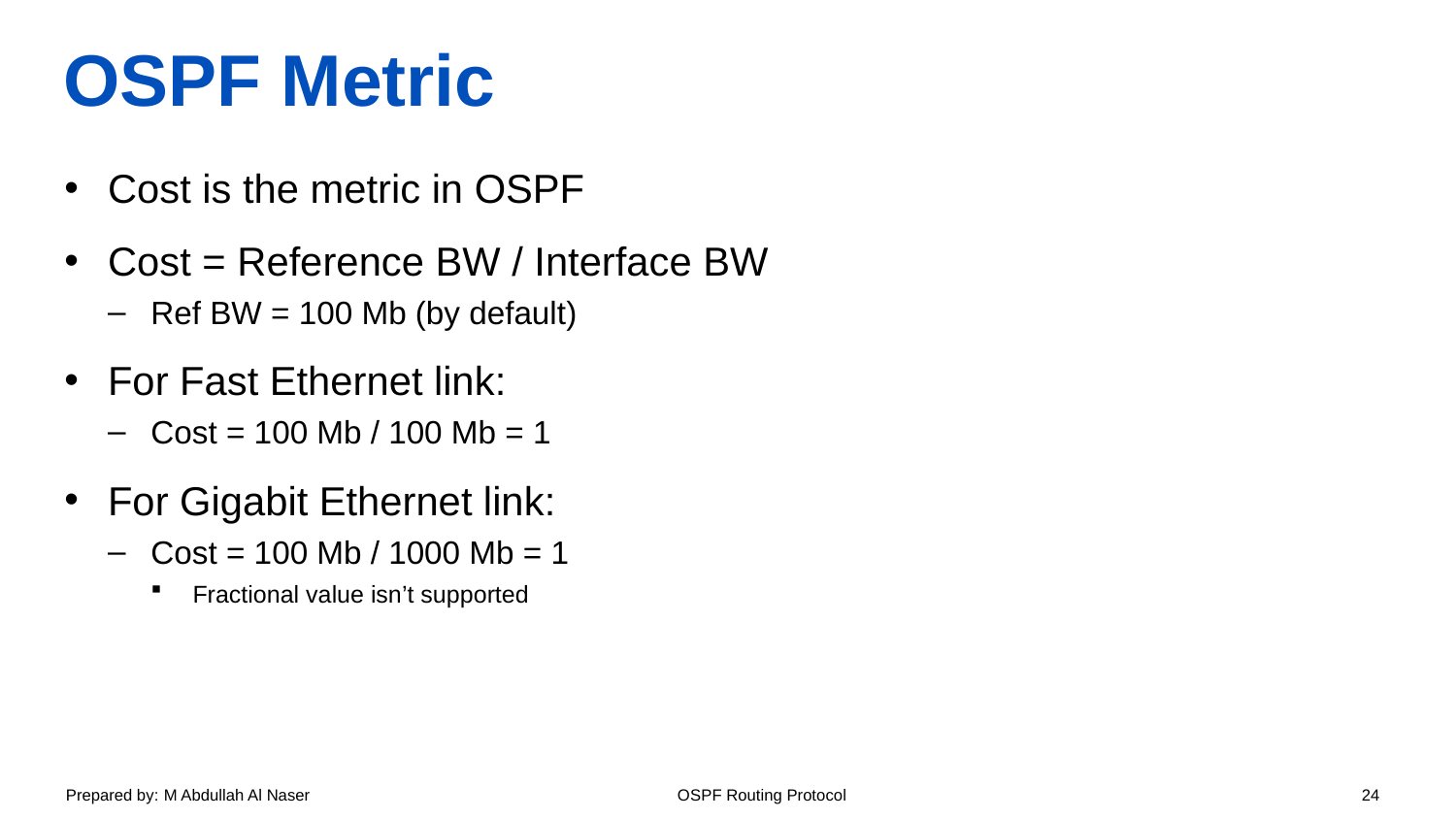

# OSPF Metric
Cost is the metric in OSPF
Cost = Reference BW / Interface BW
Ref BW = 100 Mb (by default)
For Fast Ethernet link:
Cost = 100 Mb / 100 Mb = 1
For Gigabit Ethernet link:
Cost = 100 Mb / 1000 Mb = 1
Fractional value isn’t supported